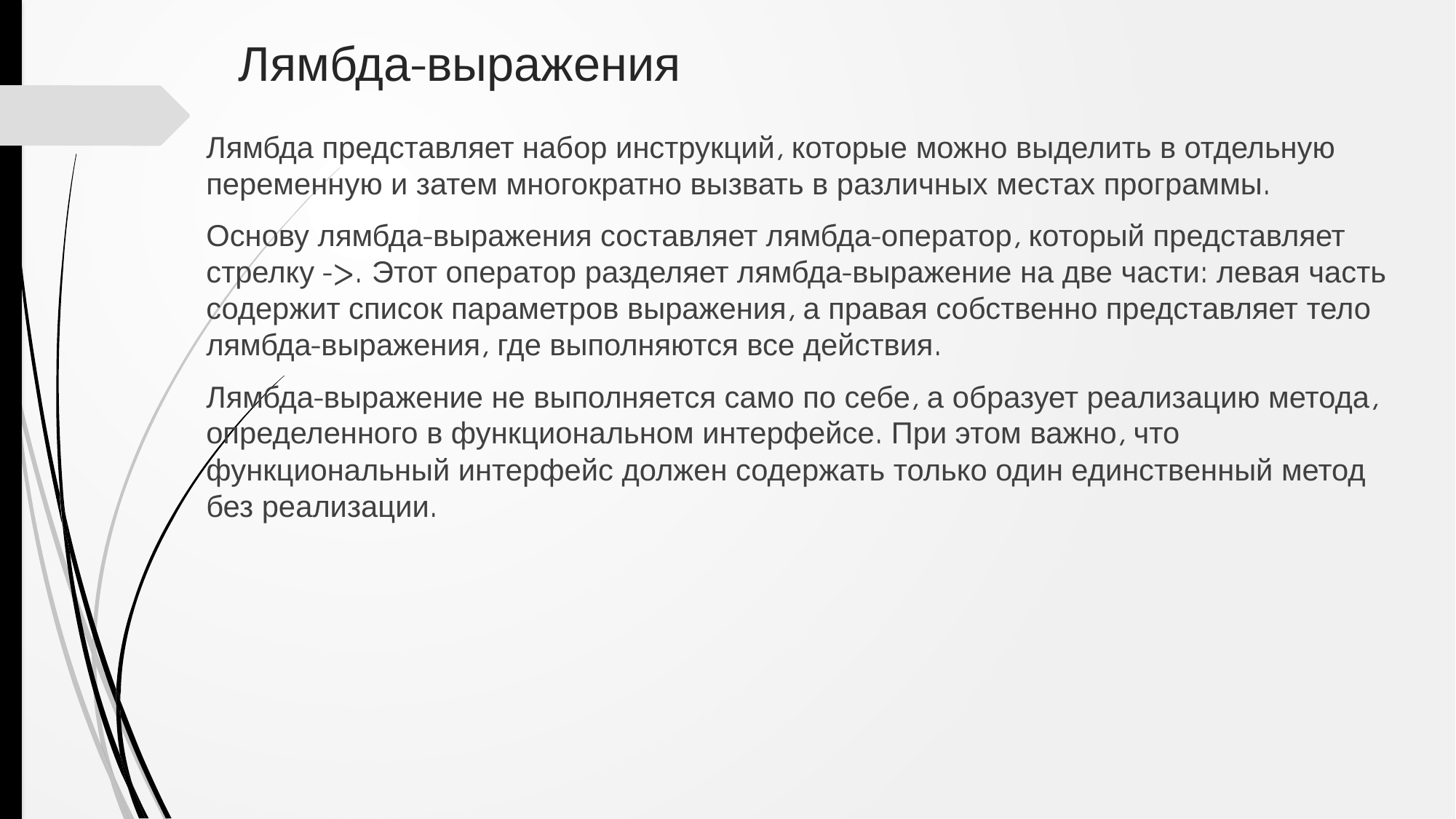

# Лямбда-выражения
Лямбда представляет набор инструкций, которые можно выделить в отдельную переменную и затем многократно вызвать в различных местах программы.
Основу лямбда-выражения составляет лямбда-оператор, который представляет стрелку ->. Этот оператор разделяет лямбда-выражение на две части: левая часть содержит список параметров выражения, а правая собственно представляет тело лямбда-выражения, где выполняются все действия.
Лямбда-выражение не выполняется само по себе, а образует реализацию метода, определенного в функциональном интерфейсе. При этом важно, что функциональный интерфейс должен содержать только один единственный метод без реализации.